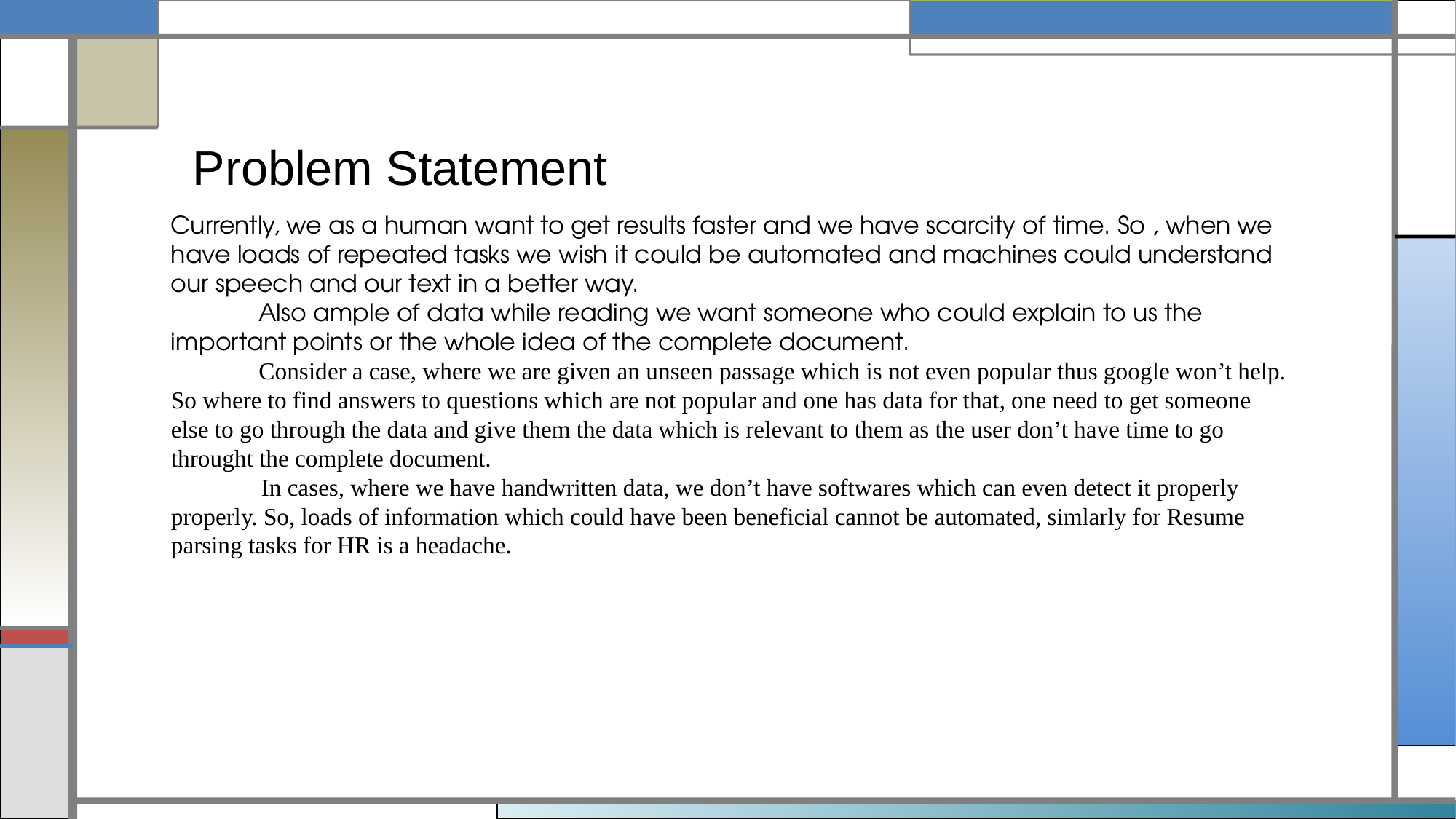

Problem Statement
Currently, we as a human want to get results faster and we have scarcity of time. So , when we have loads of repeated tasks we wish it could be automated and machines could understand our speech and our text in a better way.
             Also ample of data while reading we want someone who could explain to us the important points or the whole idea of the complete document.
             Consider a case, where we are given an unseen passage which is not even popular thus google won’t help. So where to find answers to questions which are not popular and one has data for that, one need to get someone else to go through the data and give them the data which is relevant to them as the user don’t have time to go throught the complete document.
               In cases, where we have handwritten data, we don’t have softwares which can even detect it properly properly. So, loads of information which could have been beneficial cannot be automated, simlarly for Resume parsing tasks for HR is a headache.